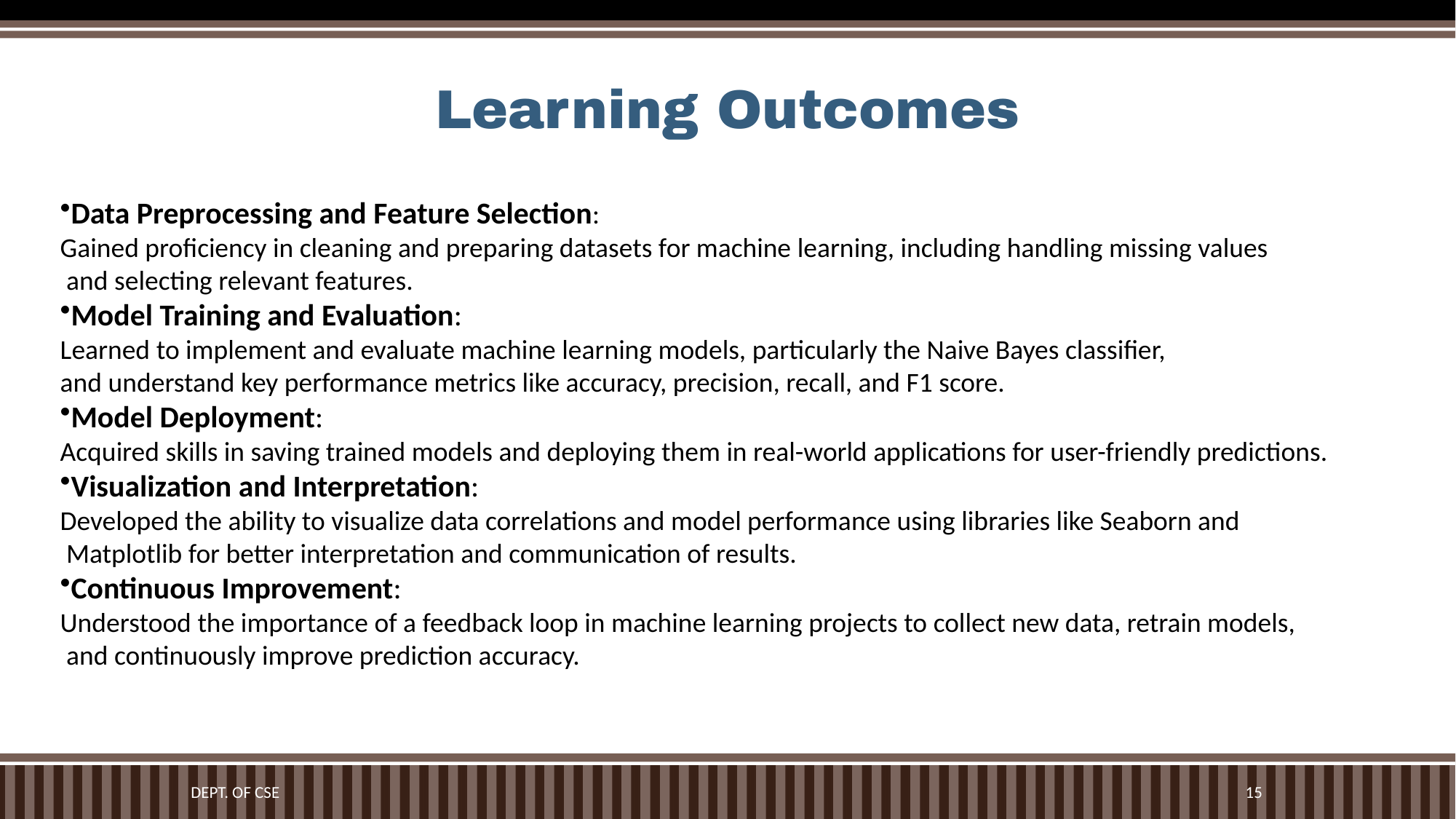

# Learning Outcomes
Data Preprocessing and Feature Selection:
Gained proficiency in cleaning and preparing datasets for machine learning, including handling missing values
 and selecting relevant features.
Model Training and Evaluation:
Learned to implement and evaluate machine learning models, particularly the Naive Bayes classifier,
and understand key performance metrics like accuracy, precision, recall, and F1 score.
Model Deployment:
Acquired skills in saving trained models and deploying them in real-world applications for user-friendly predictions.
Visualization and Interpretation:
Developed the ability to visualize data correlations and model performance using libraries like Seaborn and
 Matplotlib for better interpretation and communication of results.
Continuous Improvement:
Understood the importance of a feedback loop in machine learning projects to collect new data, retrain models,
 and continuously improve prediction accuracy.

Dept. of CSE
15